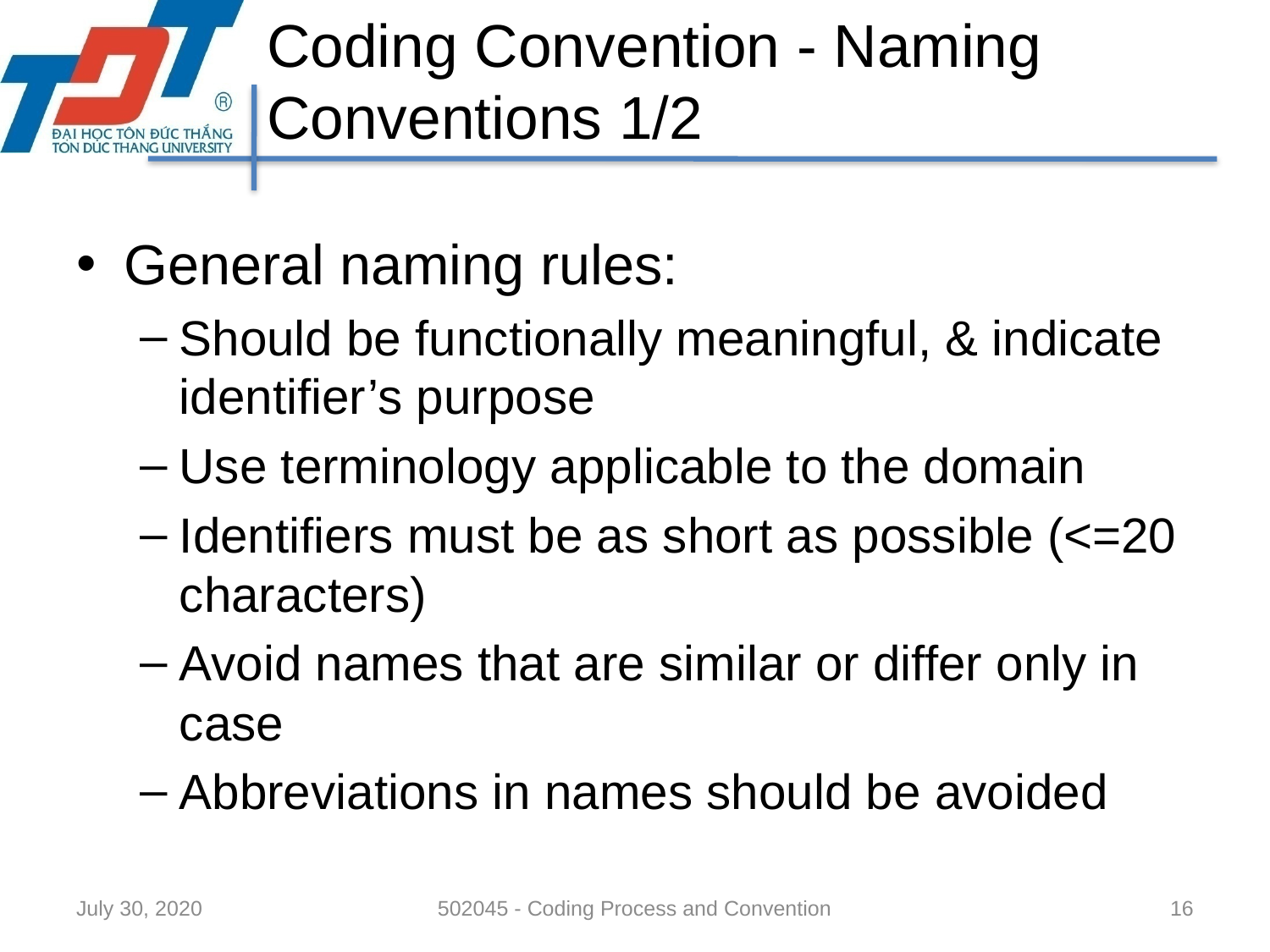

# Coding Convention - Naming Conventions 1/2
General naming rules:
Should be functionally meaningful, & indicate identifier’s purpose
Use terminology applicable to the domain
Identifiers must be as short as possible (<=20 characters)
Avoid names that are similar or differ only in case
Abbreviations in names should be avoided

July 30, 2020
502045 - Coding Process and Convention
16